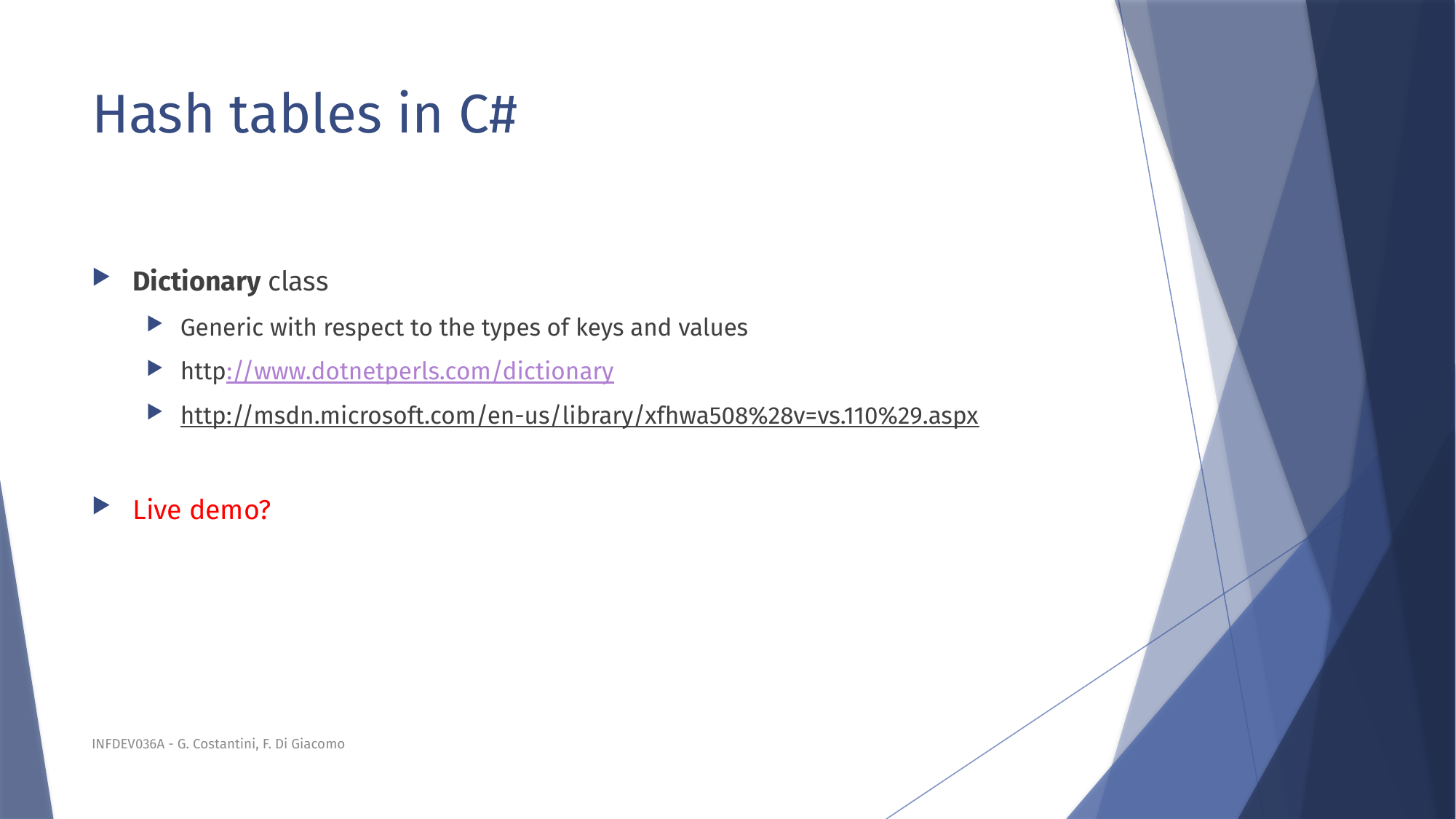

# Hash tables in C#
Dictionary class
Generic with respect to the types of keys and values
http://www.dotnetperls.com/dictionary
http://msdn.microsoft.com/en-us/library/xfhwa508%28v=vs.110%29.aspx

Live demo?
INFDEV036A - G. Costantini, F. Di Giacomo